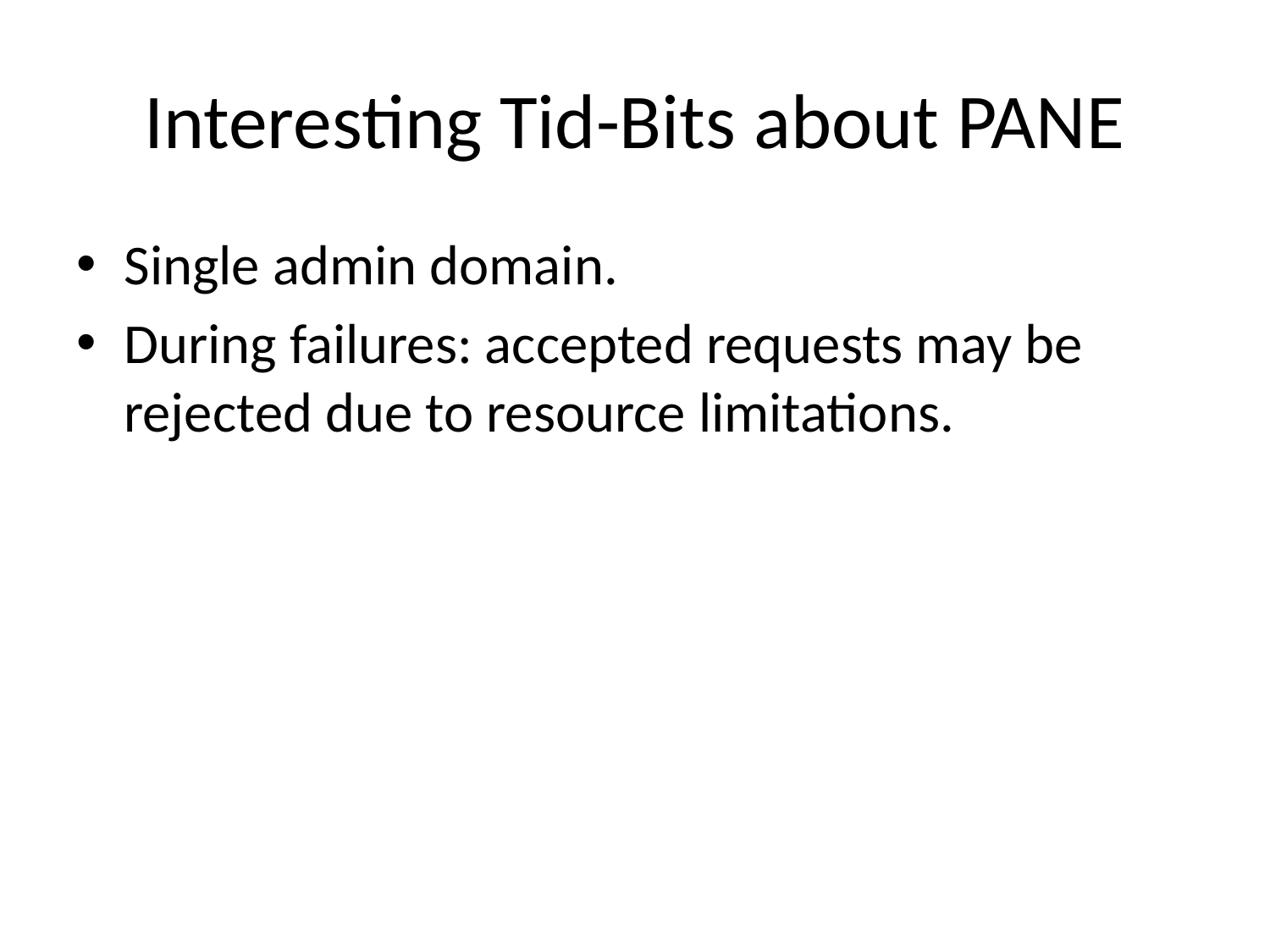

# Interesting Tid-Bits about PANE
Single admin domain.
During failures: accepted requests may be rejected due to resource limitations.